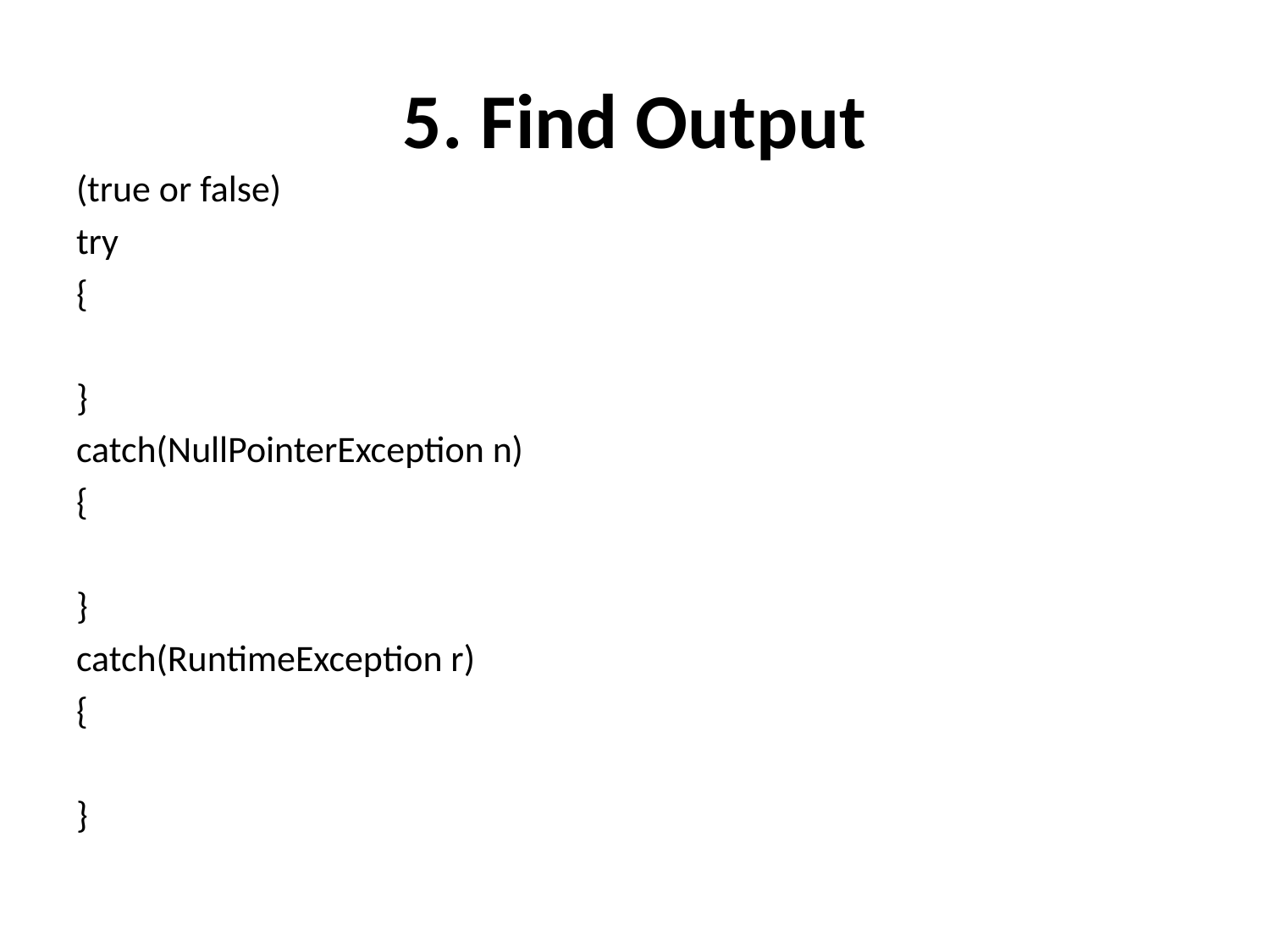

# 5. Find Output
(true or false)
try
{

}
catch(NullPointerException n)
{

}
catch(RuntimeException r)
{

}